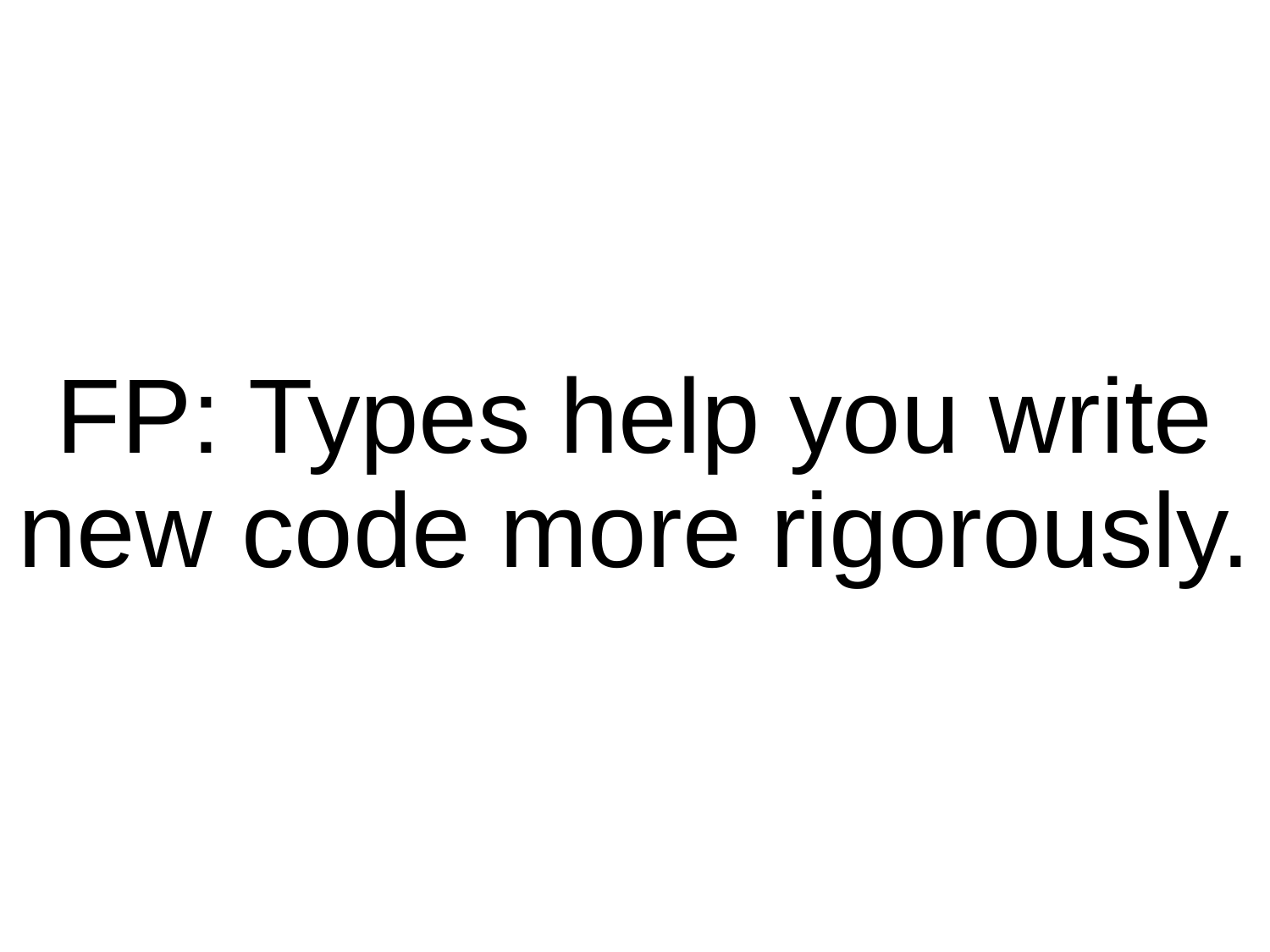

FP: Types help you write new code more rigorously.